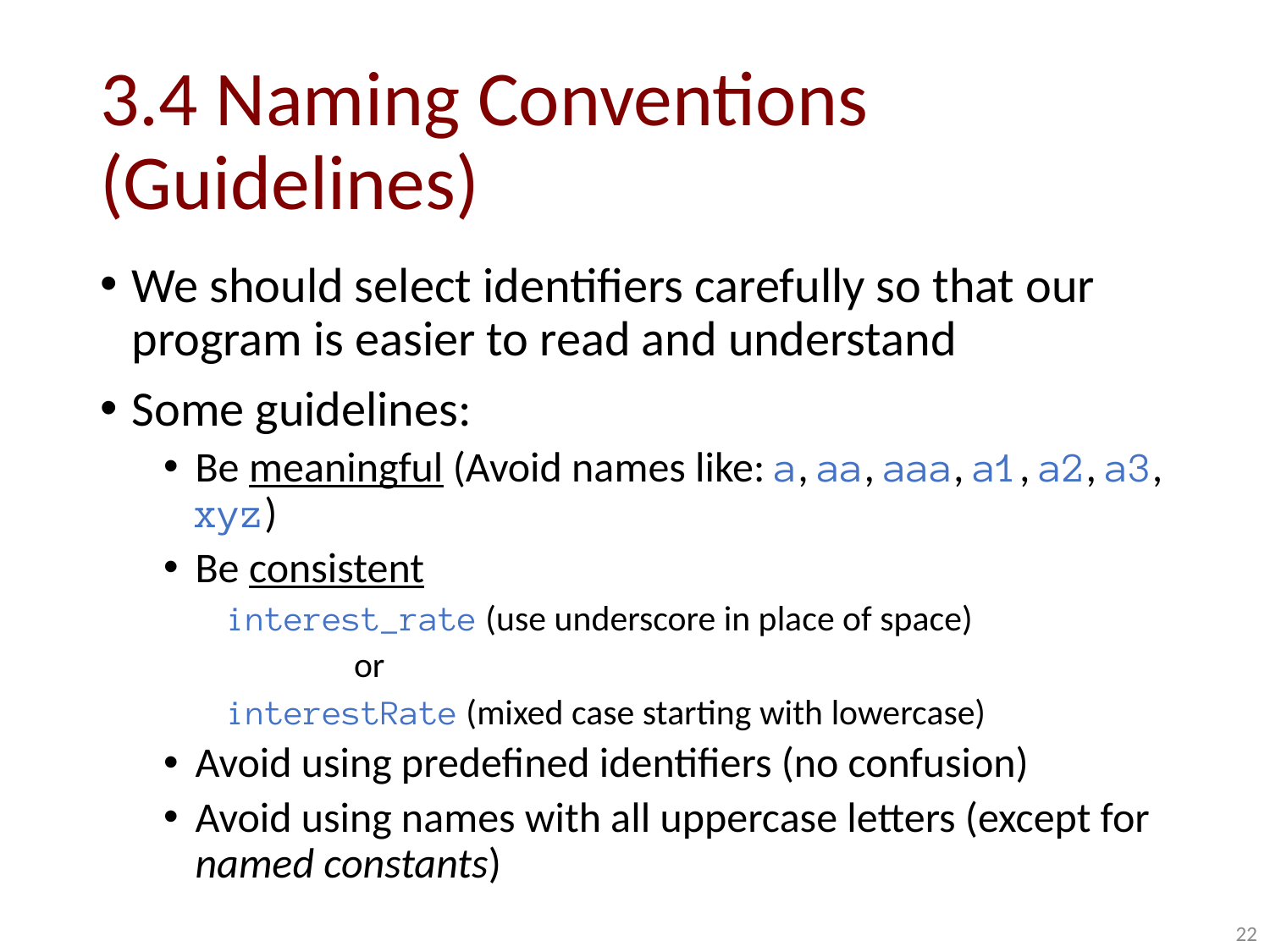

# 3.4 Naming Conventions (Guidelines)
We should select identifiers carefully so that our program is easier to read and understand
Some guidelines:
Be meaningful (Avoid names like: a, aa, aaa, a1, a2, a3, xyz)
Be consistent
interest_rate (use underscore in place of space)
	or
interestRate (mixed case starting with lowercase)
Avoid using predefined identifiers (no confusion)
Avoid using names with all uppercase letters (except for named constants)
22